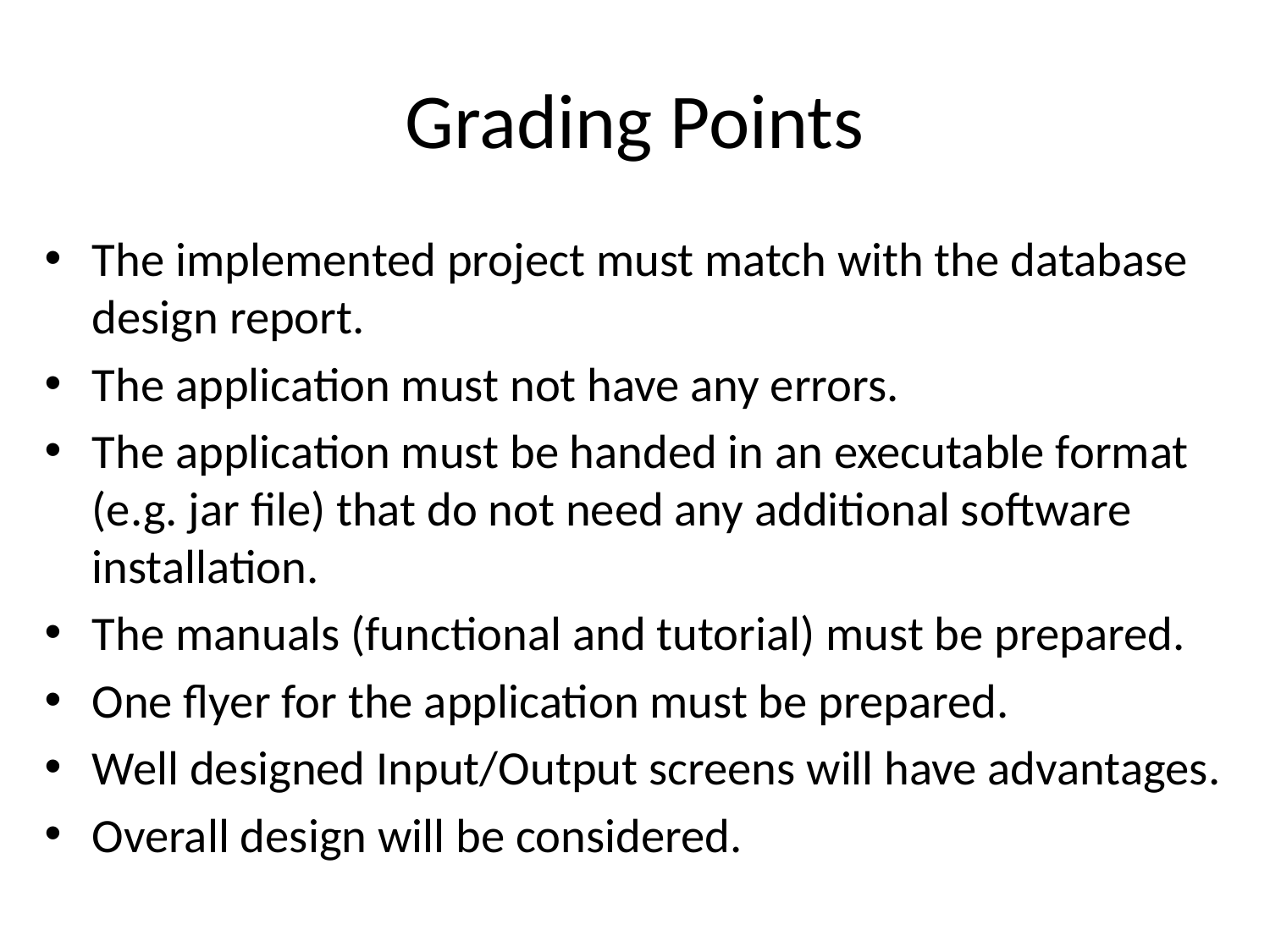

# Grading Points
The implemented project must match with the database design report.
The application must not have any errors.
The application must be handed in an executable format (e.g. jar file) that do not need any additional software installation.
The manuals (functional and tutorial) must be prepared.
One flyer for the application must be prepared.
Well designed Input/Output screens will have advantages.
Overall design will be considered.